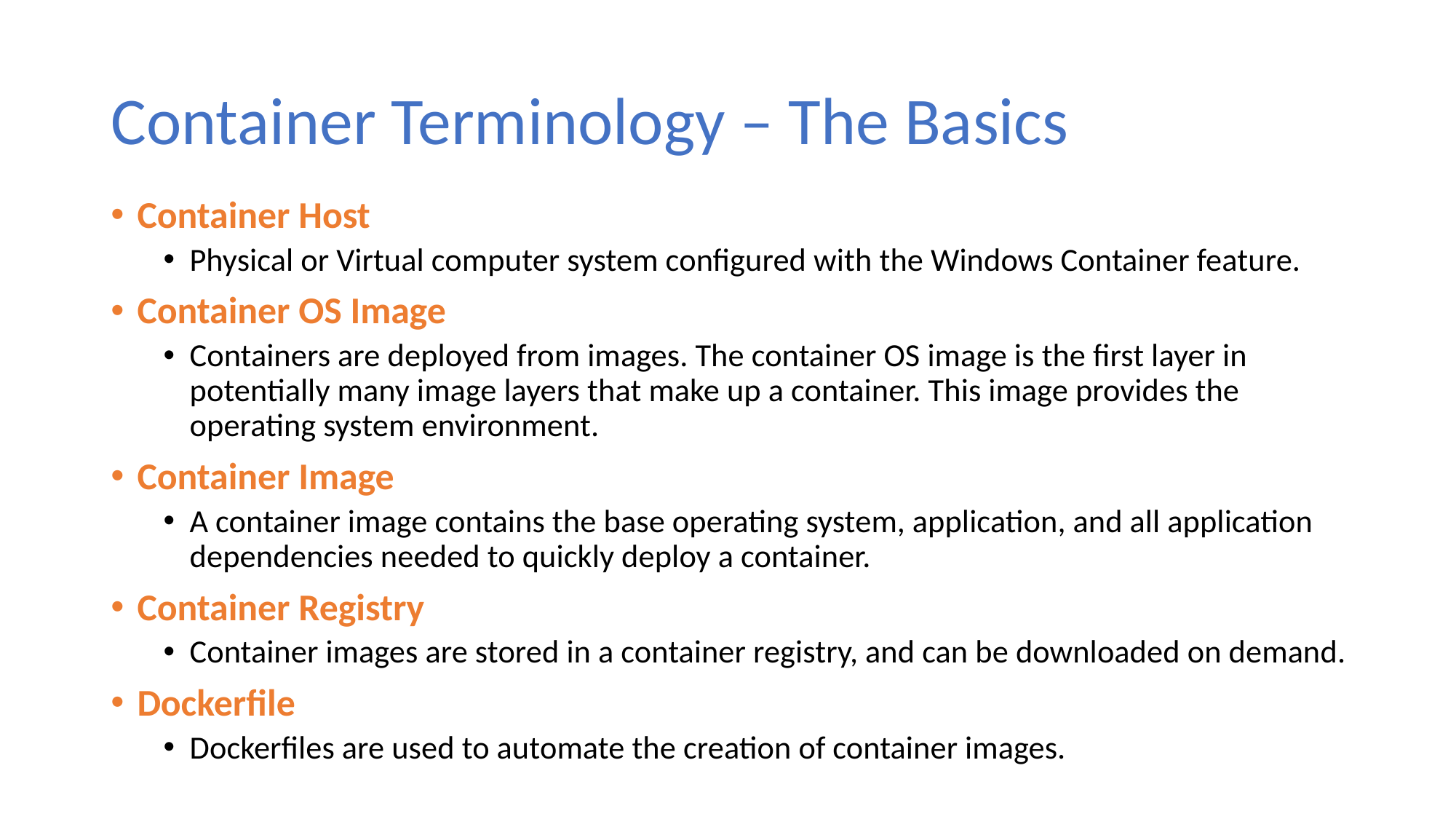

# Container Terminology – The Basics
Container Host
Physical or Virtual computer system configured with the Windows Container feature.
Container OS Image
Containers are deployed from images. The container OS image is the first layer in potentially many image layers that make up a container. This image provides the operating system environment.
Container Image
A container image contains the base operating system, application, and all application dependencies needed to quickly deploy a container.
Container Registry
Container images are stored in a container registry, and can be downloaded on demand.
Dockerfile
Dockerfiles are used to automate the creation of container images.